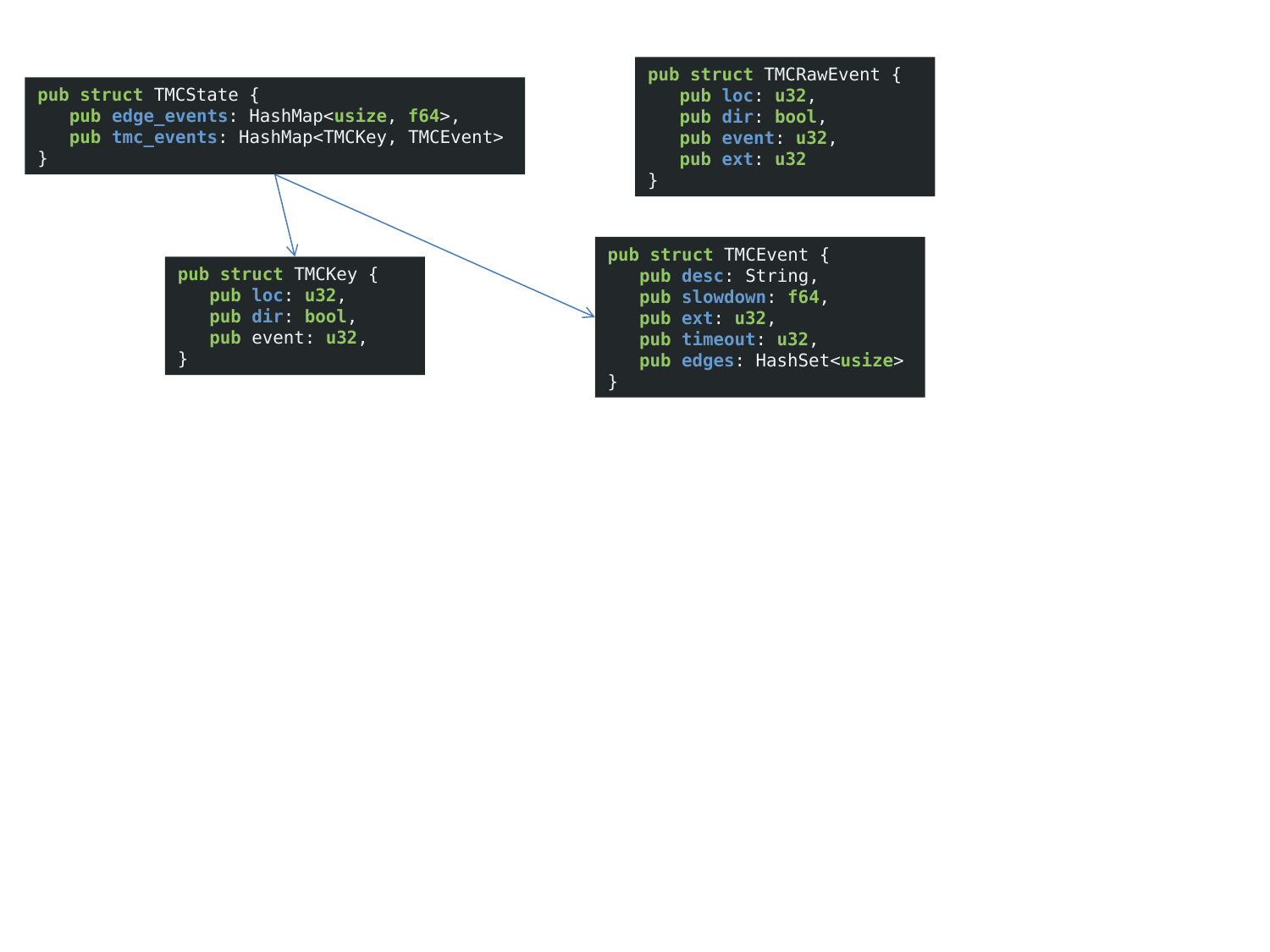

pub struct TMCRawEvent {
   pub loc: u32,
   pub dir: bool,
   pub event: u32,
   pub ext: u32
}
pub struct TMCState {
   pub edge_events: HashMap<usize, f64>,
   pub tmc_events: HashMap<TMCKey, TMCEvent>
}
pub struct TMCEvent {
   pub desc: String,
   pub slowdown: f64,
   pub ext: u32,
   pub timeout: u32,
   pub edges: HashSet<usize>
}
pub struct TMCKey {
   pub loc: u32,
   pub dir: bool,
   pub event: u32,
}